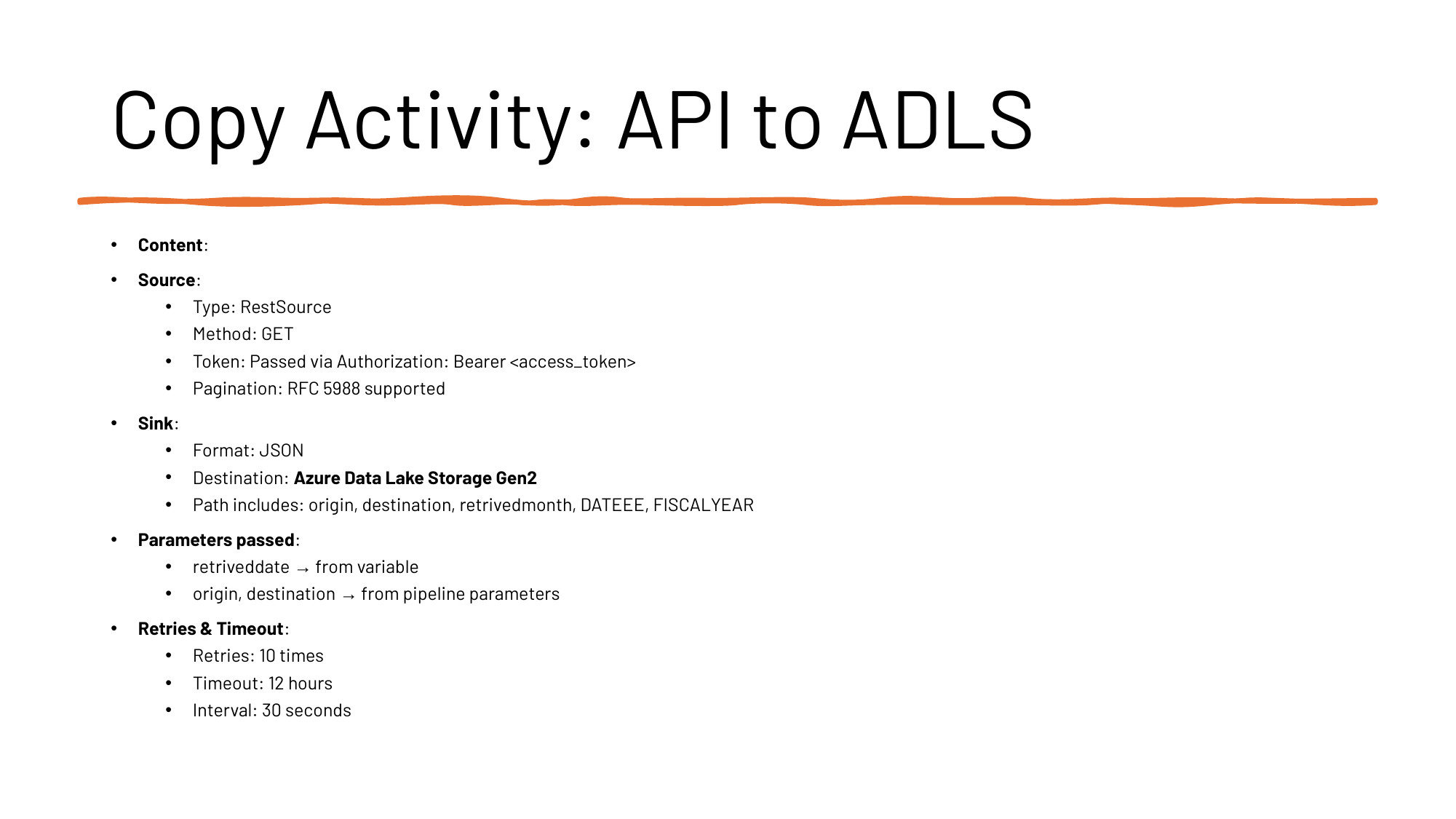

# Copy Activity: API to ADLS

Content:
Source:
Type: RestSource
Method: GET
Token: Passed via Authorization: Bearer <access_token>
Pagination: RFC 5988 supported
Sink:
Format: JSON
Destination: Azure Data Lake Storage Gen2
Path includes: origin, destination, retrivedmonth, DATEEE, FISCALYEAR
Parameters passed:
retriveddate → from variable
origin, destination → from pipeline parameters
Retries & Timeout:
Retries: 10 times
Timeout: 12 hours
Interval: 30 seconds